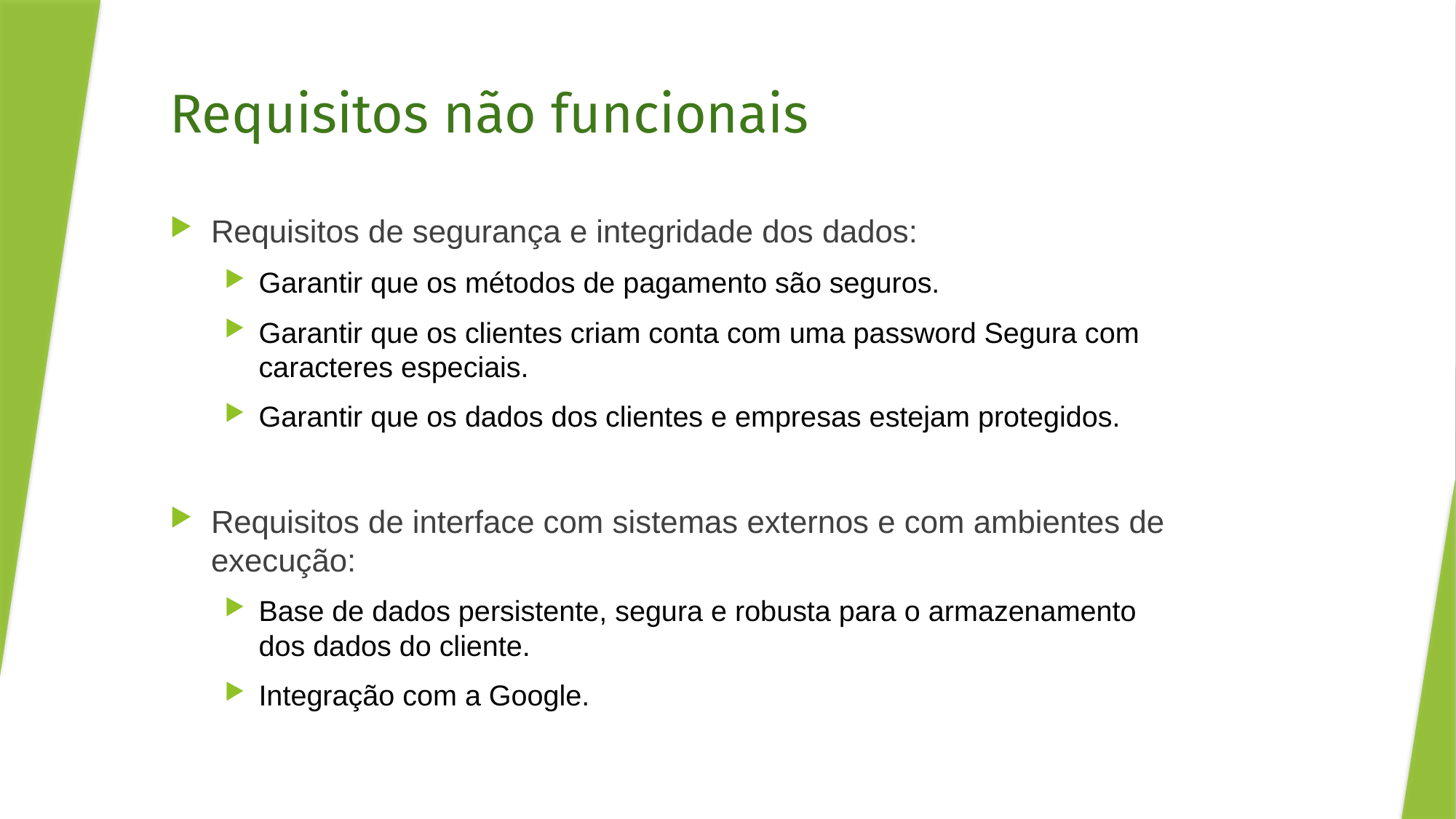

# Requisitos não funcionais
Requisitos de segurança e integridade dos dados:
Garantir que os métodos de pagamento são seguros.
Garantir que os clientes criam conta com uma password Segura com caracteres especiais.
Garantir que os dados dos clientes e empresas estejam protegidos.

Requisitos de interface com sistemas externos e com ambientes de execução:
Base de dados persistente, segura e robusta para o armazenamento dos dados do cliente.
Integração com a Google.